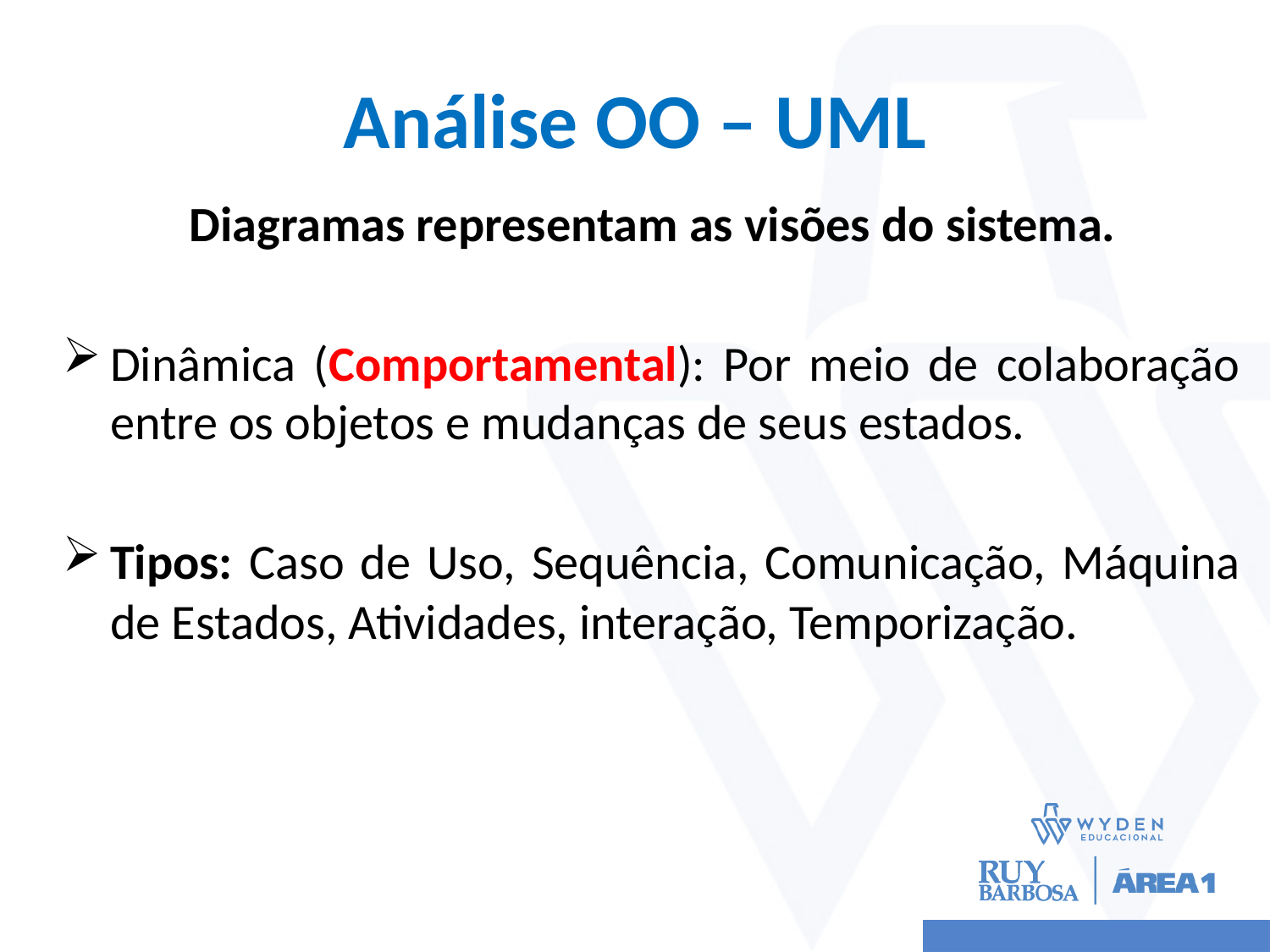

# Análise OO – UML

	Diagramas representam as visões do sistema.

Dinâmica (Comportamental): Por meio de colaboração entre os objetos e mudanças de seus estados.

Tipos: Caso de Uso, Sequência, Comunicação, Máquina de Estados, Atividades, interação, Temporização.